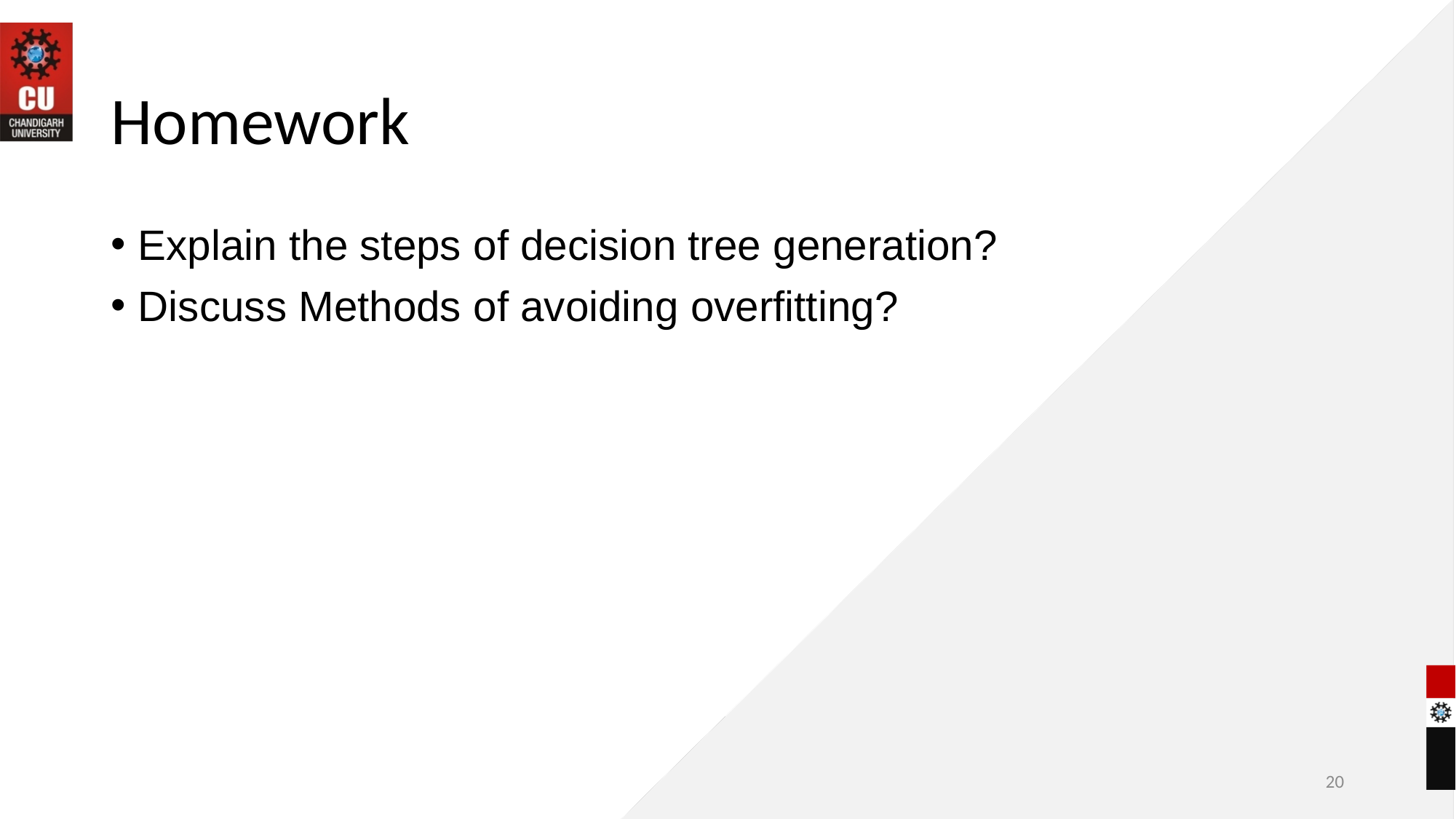

# Homework
Explain the steps of decision tree generation?
Discuss Methods of avoiding overfitting?
20